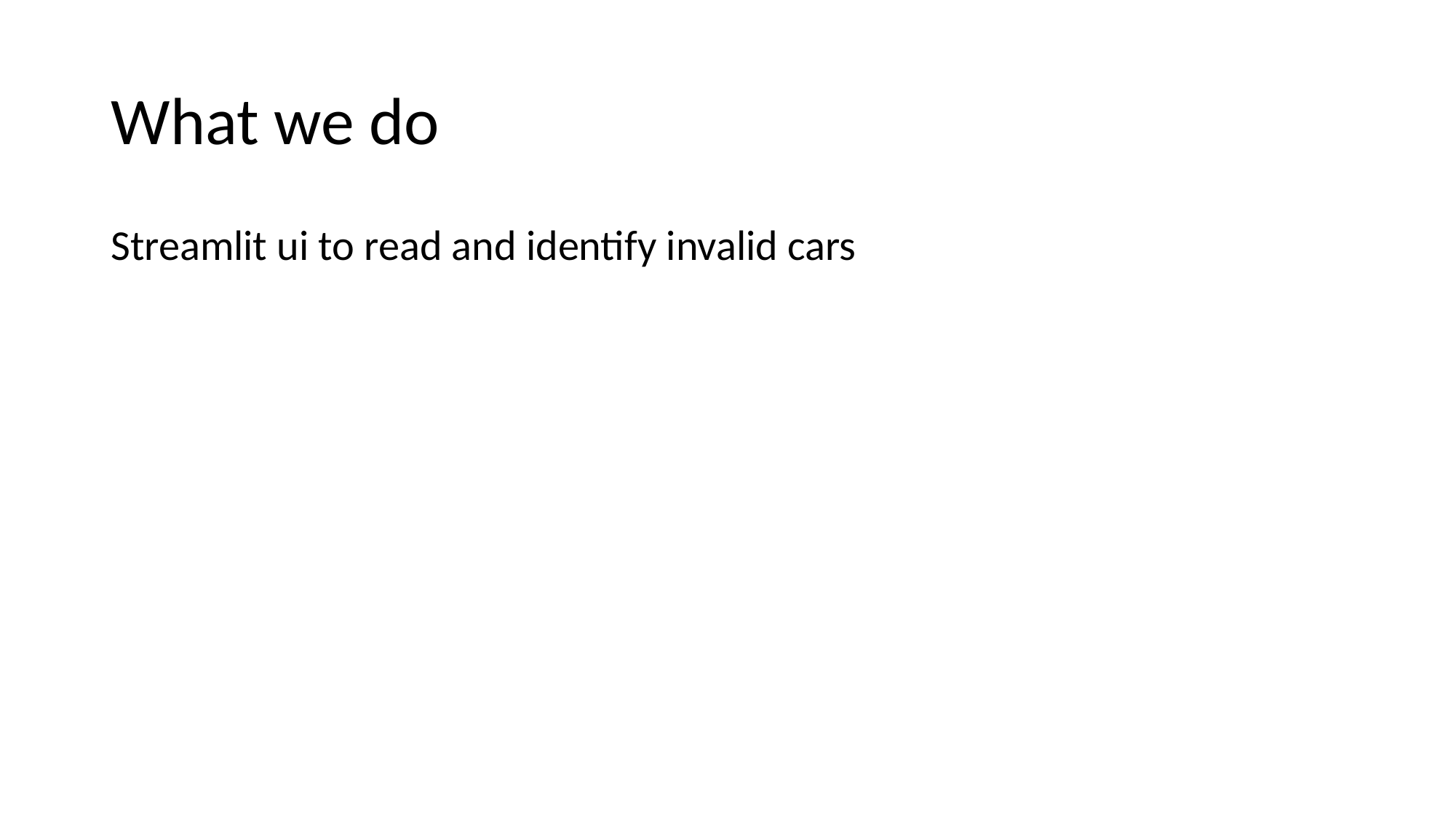

# What we do
Streamlit ui to read and identify invalid cars